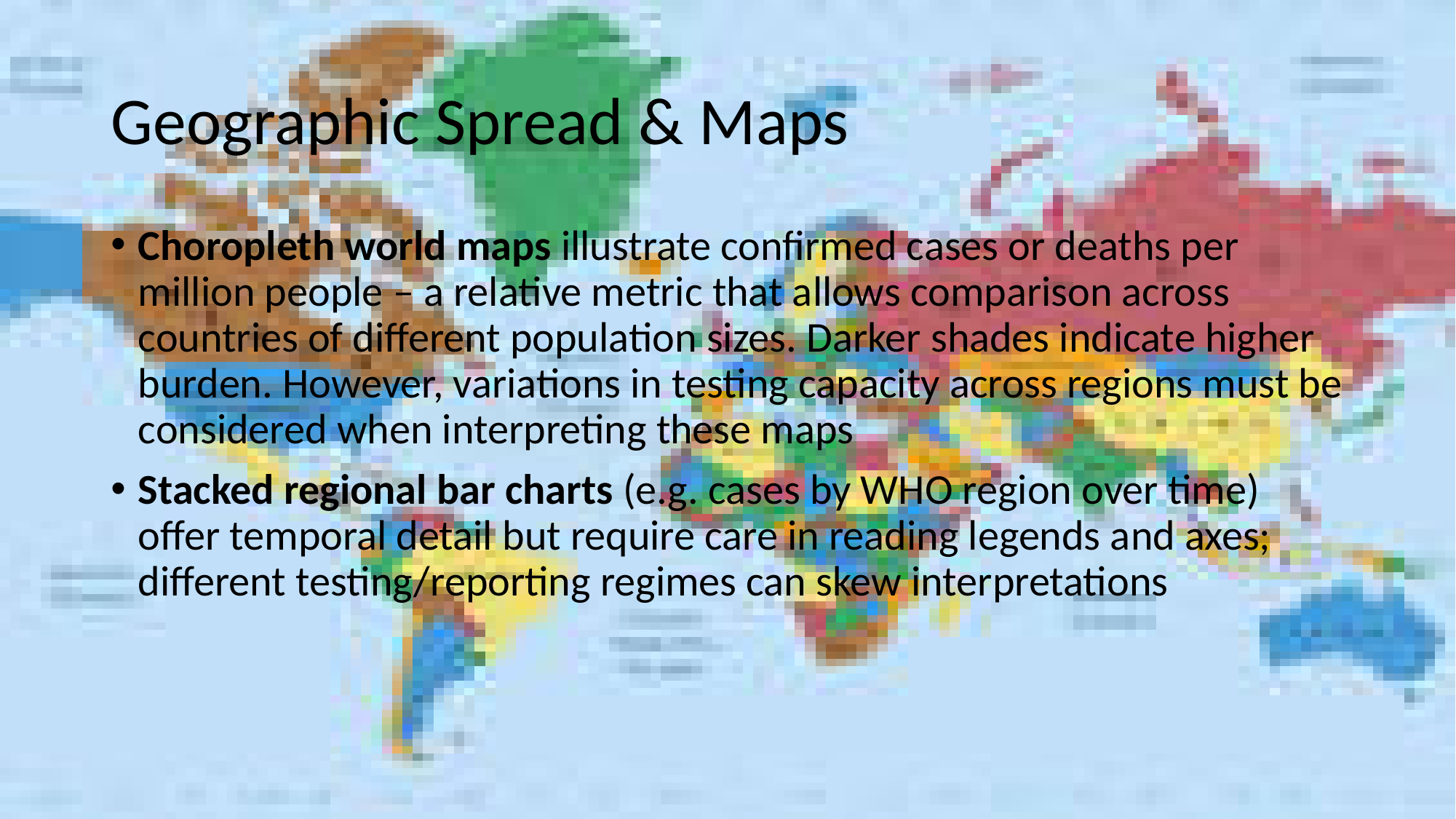

# Geographic Spread & Maps
Choropleth world maps illustrate confirmed cases or deaths per million people – a relative metric that allows comparison across countries of different population sizes. Darker shades indicate higher burden. However, variations in testing capacity across regions must be considered when interpreting these maps
Stacked regional bar charts (e.g. cases by WHO region over time) offer temporal detail but require care in reading legends and axes; different testing/reporting regimes can skew interpretations